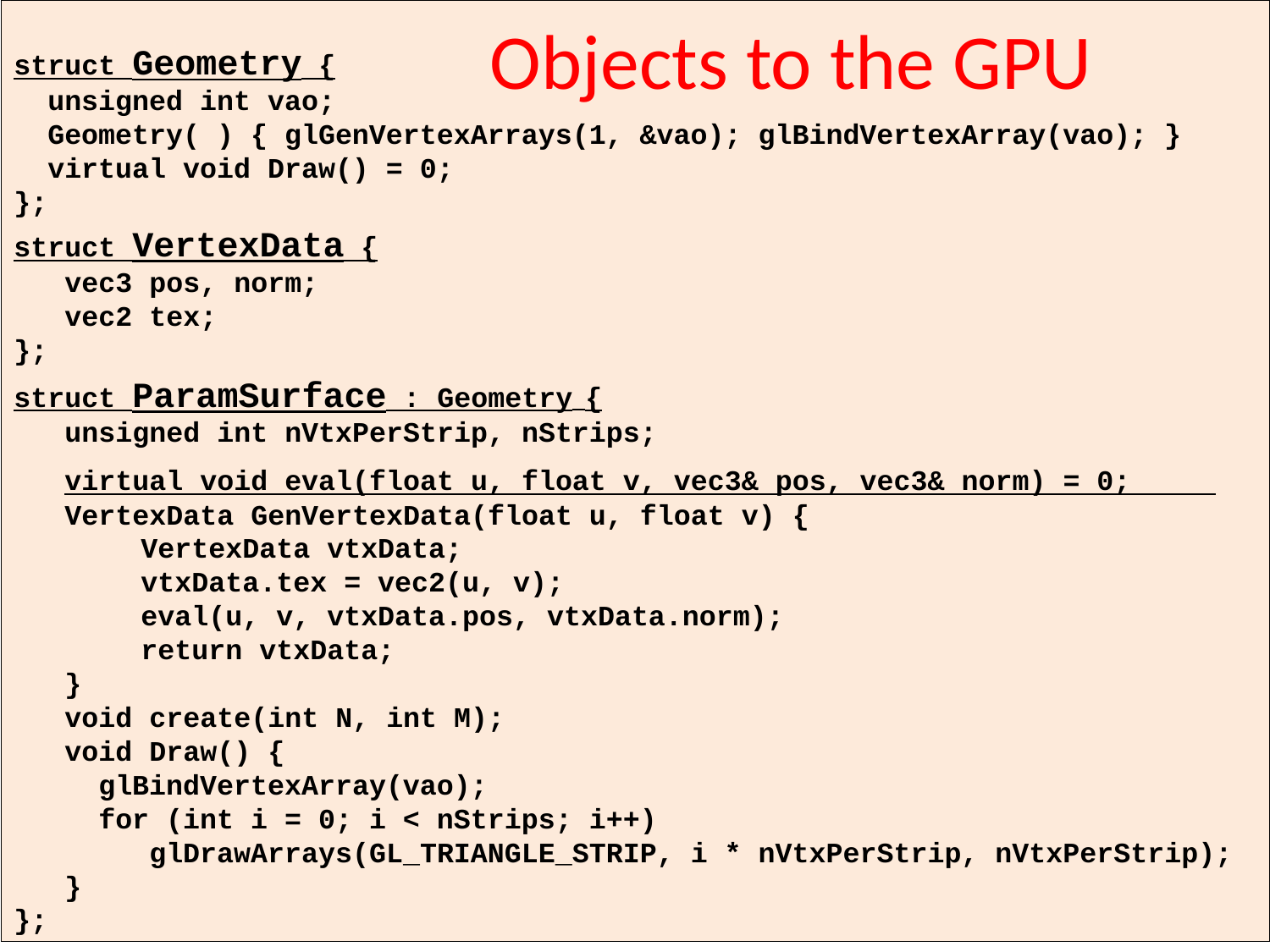

struct Geometry {
  unsigned int vao;
  Geometry( ) { glGenVertexArrays(1, &vao); glBindVertexArray(vao); }
  virtual void Draw() = 0;
};

struct VertexData {
   vec3 pos, norm;
   vec2 tex;
};

struct ParamSurface : Geometry {
   unsigned int nVtxPerStrip, nStrips;

   virtual void eval(float u, float v, vec3& pos, vec3& norm) = 0;
   VertexData GenVertexData(float u, float v) {
	VertexData vtxData;
	vtxData.tex = vec2(u, v);
	eval(u, v, vtxData.pos, vtxData.norm);
	return vtxData;
   }
   void create(int N, int M);
   void Draw() {
     glBindVertexArray(vao);
     for (int i = 0; i < nStrips; i++)
        glDrawArrays(GL_TRIANGLE_STRIP, i * nVtxPerStrip, nVtxPerStrip);
   }
};
# Objects to the GPU